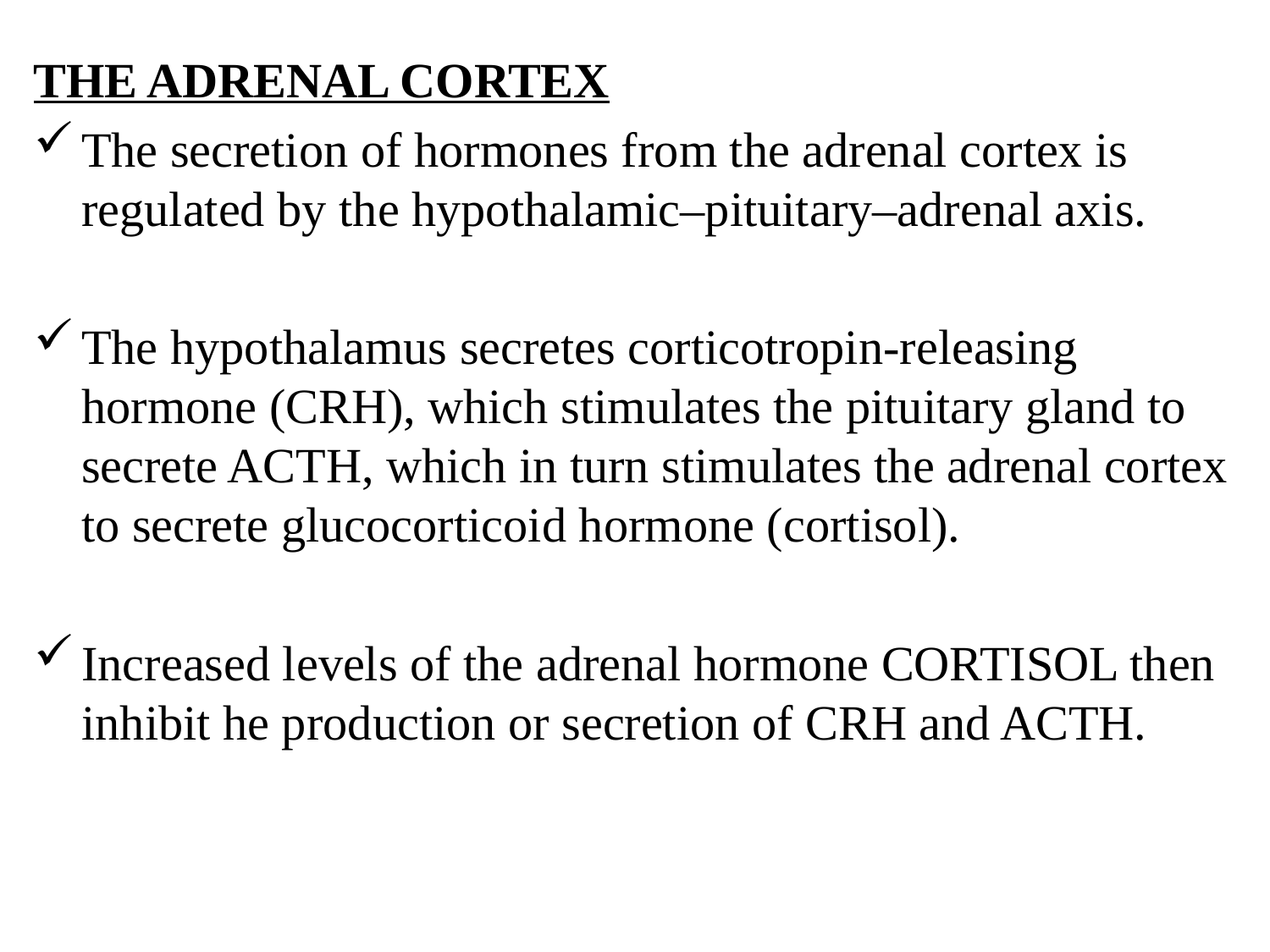

THE ADRENAL CORTEX
The secretion of hormones from the adrenal cortex is regulated by the hypothalamic–pituitary–adrenal axis.

The hypothalamus secretes corticotropin-releasing hormone (CRH), which stimulates the pituitary gland to secrete ACTH, which in turn stimulates the adrenal cortex to secrete glucocorticoid hormone (cortisol).

Increased levels of the adrenal hormone CORTISOL then inhibit he production or secretion of CRH and ACTH.